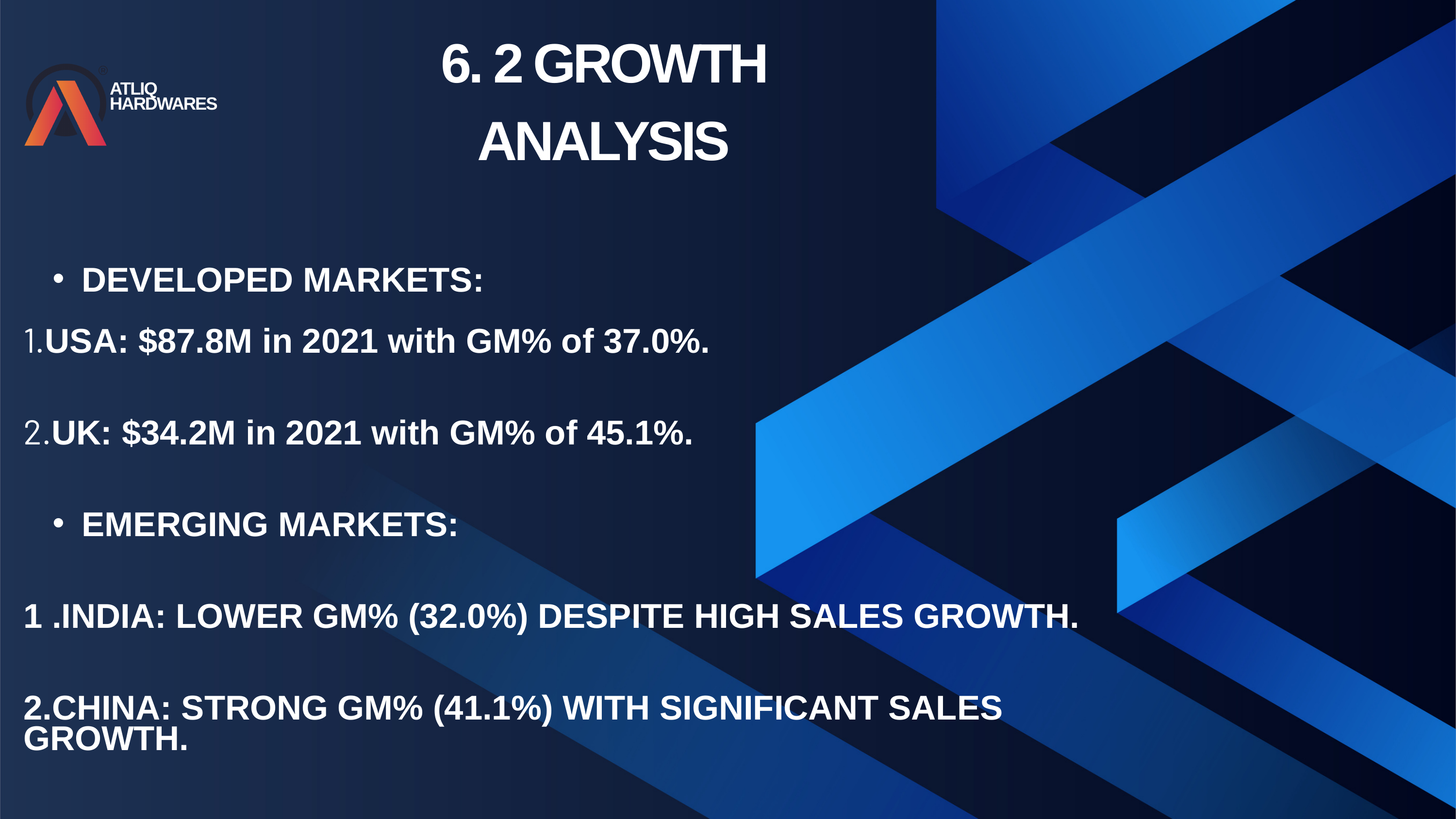

6. 2 GROWTH ANALYSIS

ATLIQ  HARDWARES
DEVELOPED MARKETS:

1.USA: $87.8M in 2021 with GM% of 37.0%.

2.UK: $34.2M in 2021 with GM% of 45.1%.

EMERGING MARKETS:

1 .INDIA: LOWER GM% (32.0%) DESPITE HIGH SALES GROWTH.

2.CHINA: STRONG GM% (41.1%) WITH SIGNIFICANT SALES GROWTH.